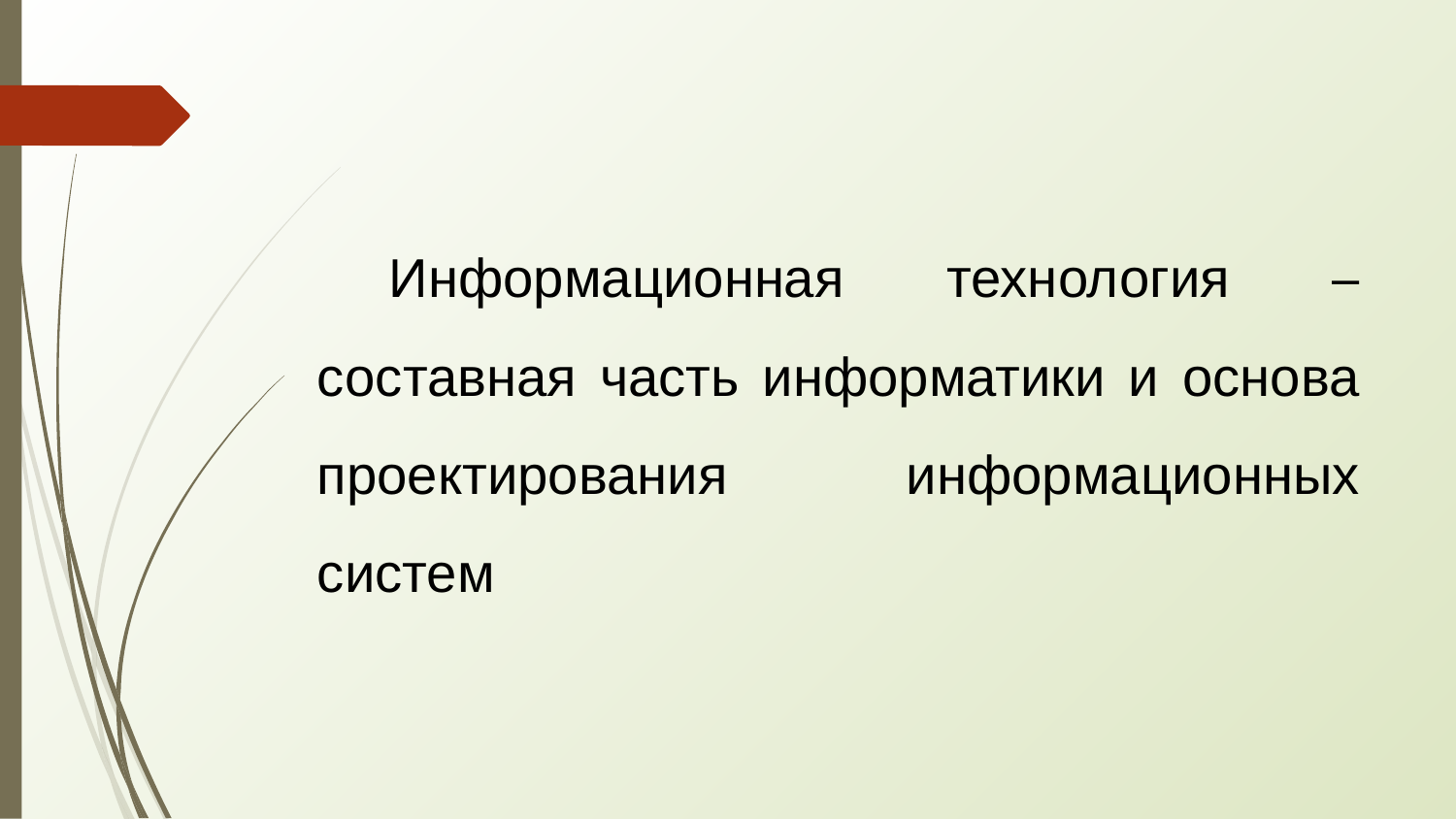

# Информационная технология – составная часть информатики и основа проектирования информационных систем